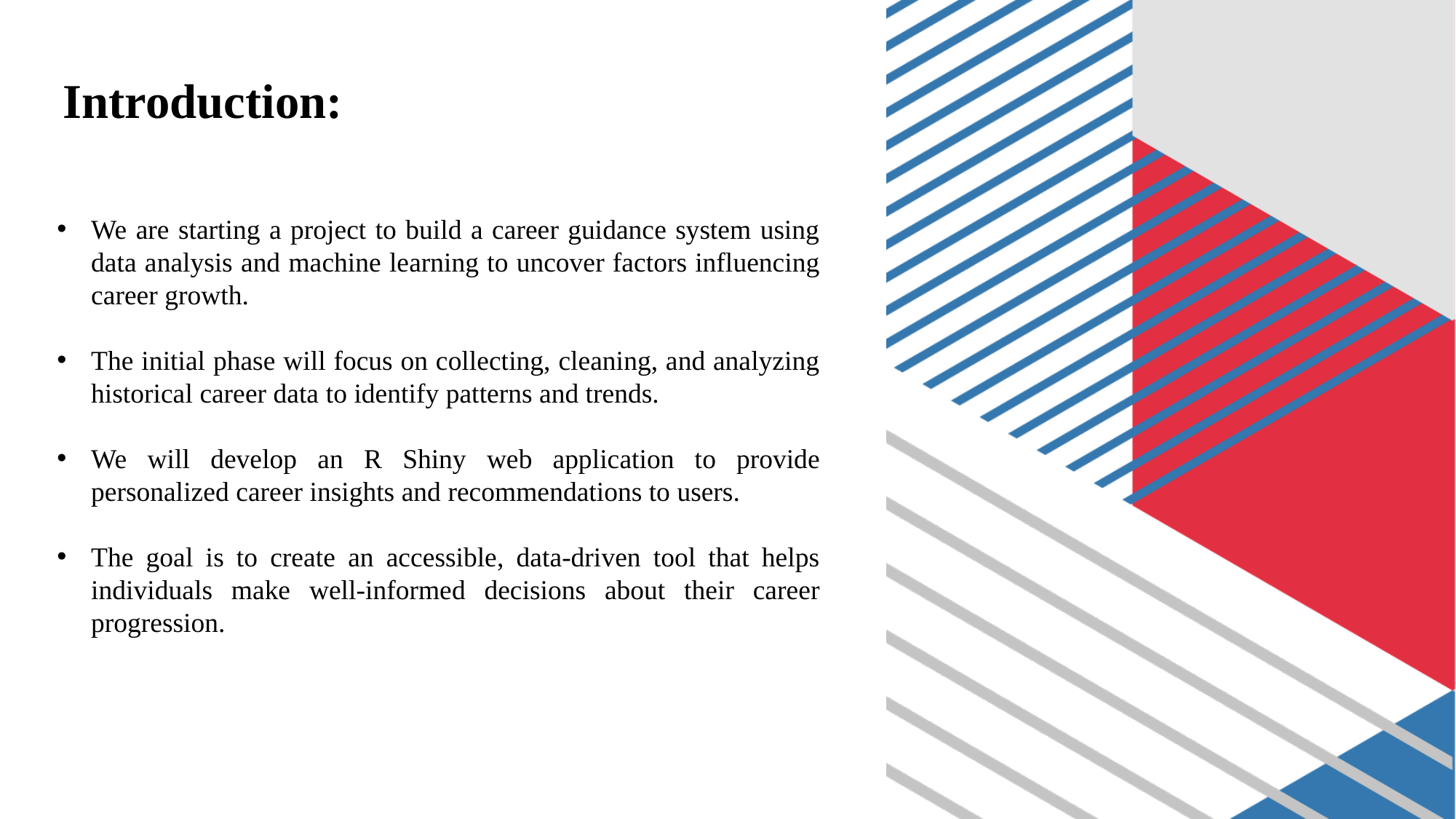

# Introduction:

We are starting a project to build a career guidance system using data analysis and machine learning to uncover factors influencing career growth.

The initial phase will focus on collecting, cleaning, and analyzing historical career data to identify patterns and trends.

We will develop an R Shiny web application to provide personalized career insights and recommendations to users.

The goal is to create an accessible, data-driven tool that helps individuals make well-informed decisions about their career progression.